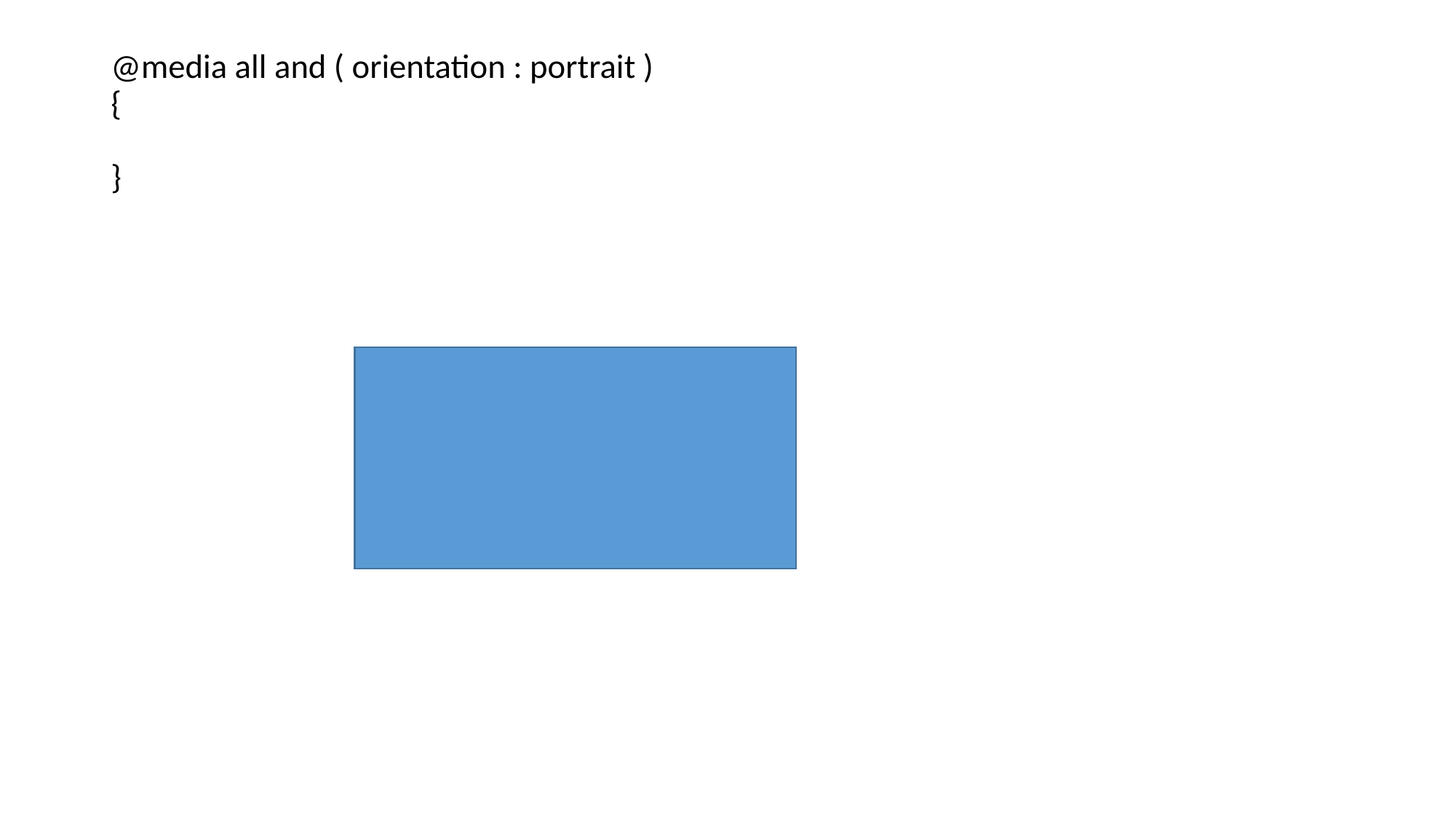

# @media all and ( orientation : portrait ) { }